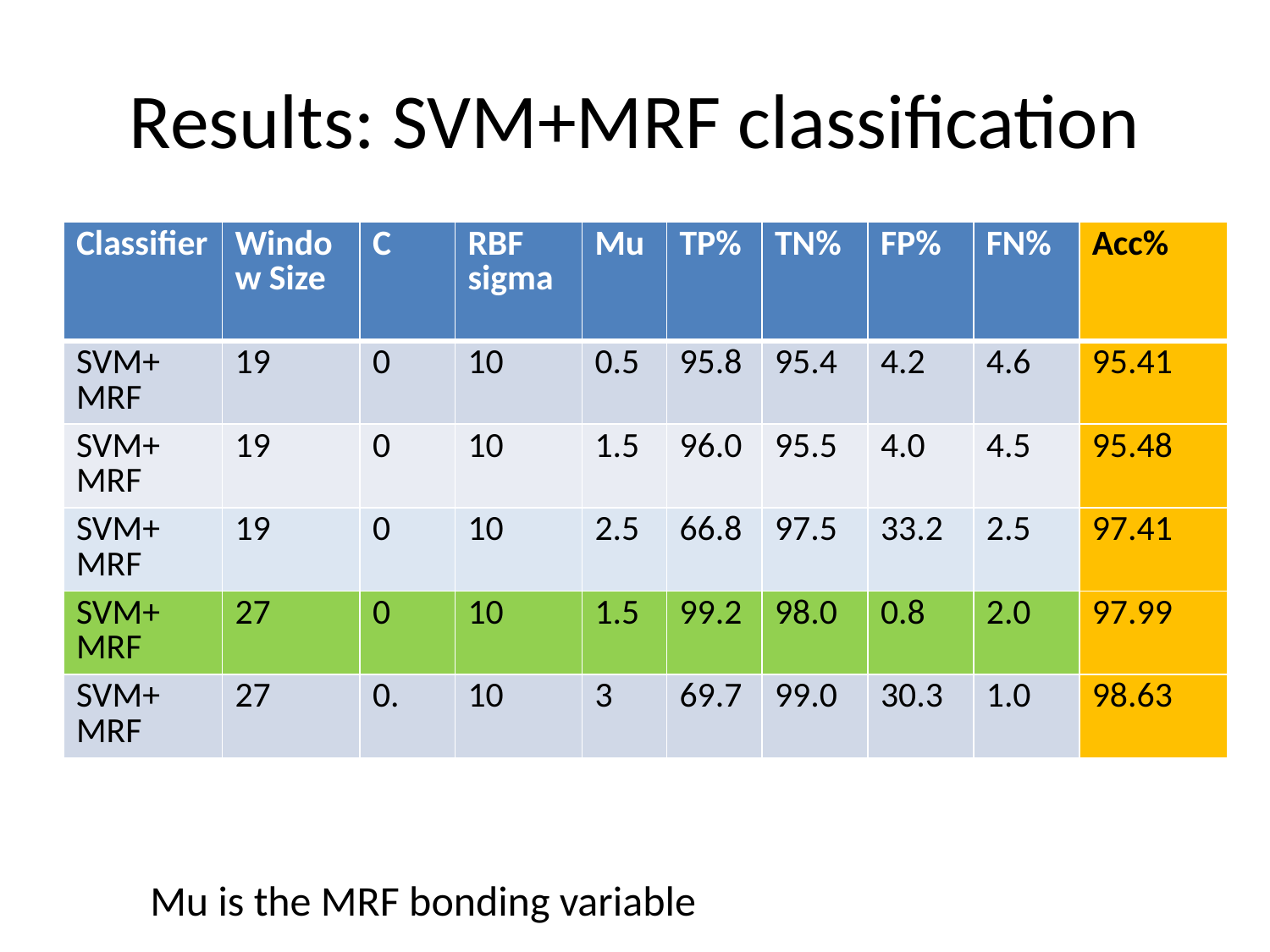

# Results: SVM+MRF classification
| Classifier | Window Size | C | RBF sigma | Mu | TP% | TN% | FP% | FN% | Acc% |
| --- | --- | --- | --- | --- | --- | --- | --- | --- | --- |
| SVM+ MRF | 19 | 0 | 10 | 0.5 | 95.8 | 95.4 | 4.2 | 4.6 | 95.41 |
| SVM+ MRF | 19 | 0 | 10 | 1.5 | 96.0 | 95.5 | 4.0 | 4.5 | 95.48 |
| SVM+ MRF | 19 | 0 | 10 | 2.5 | 66.8 | 97.5 | 33.2 | 2.5 | 97.41 |
| SVM+ MRF | 27 | 0 | 10 | 1.5 | 99.2 | 98.0 | 0.8 | 2.0 | 97.99 |
| SVM+ MRF | 27 | 0. | 10 | 3 | 69.7 | 99.0 | 30.3 | 1.0 | 98.63 |
Mu is the MRF bonding variable